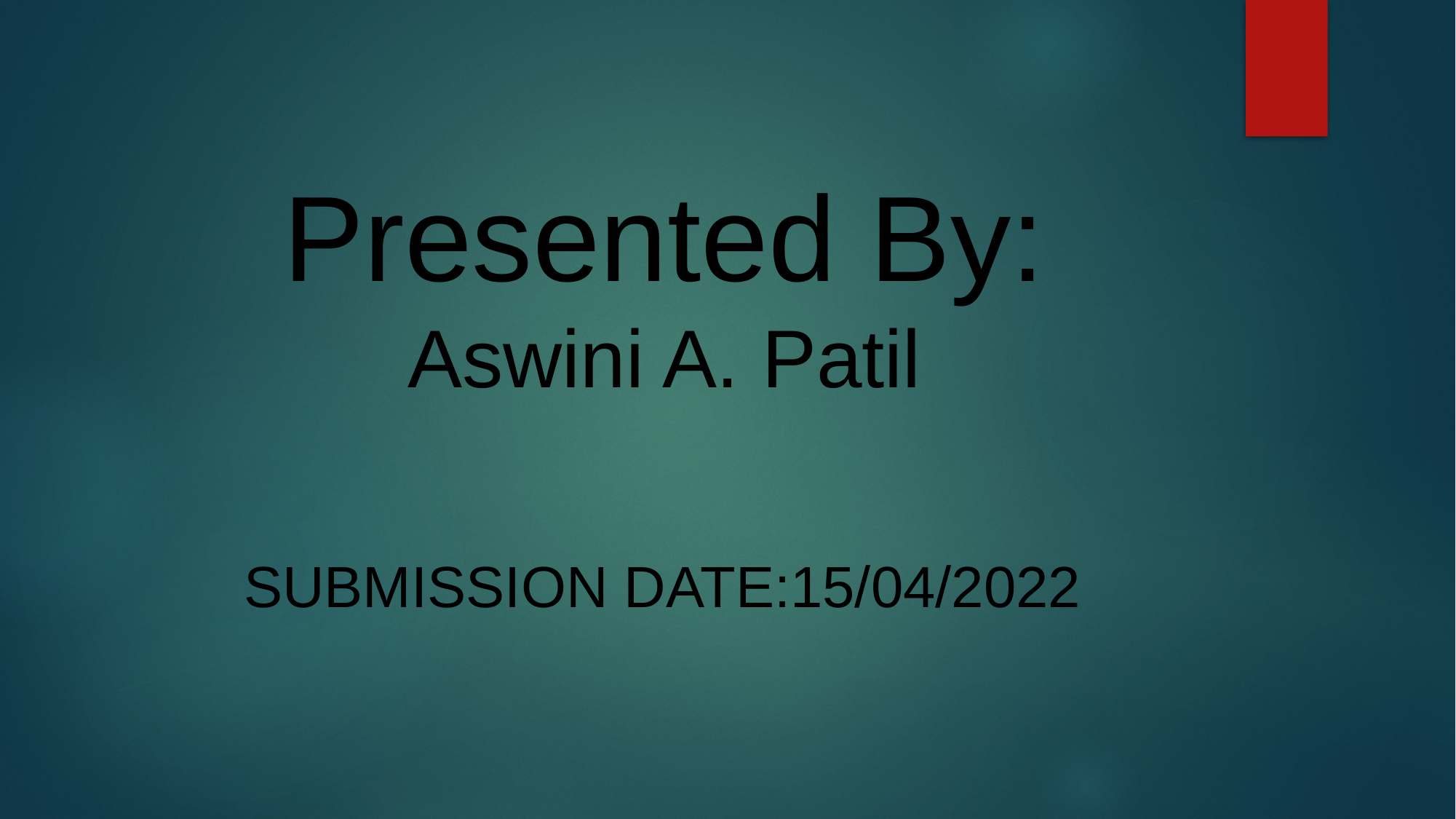

# Presented By: Aswini A. Patil

				submission Date:15/04/2022